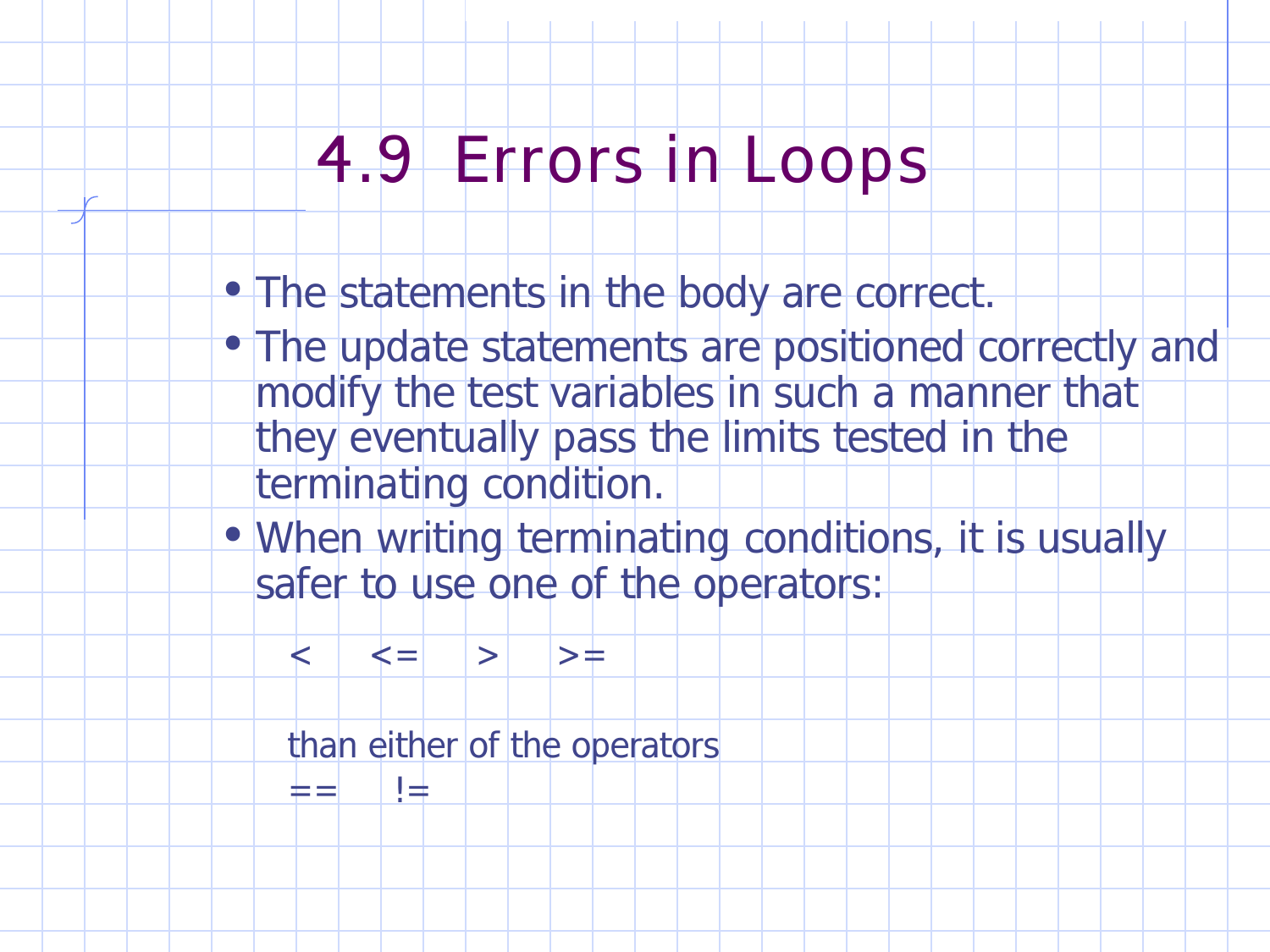

# 4.9  Errors in Loops
The statements in the body are correct.
The update statements are positioned correctly and modify the test variables in such a manner that they eventually pass the limits tested in the terminating condition.
When writing terminating conditions, it is usually safer to use one of the operators:

<     <=     >     >=

than either of the operators
==     !=